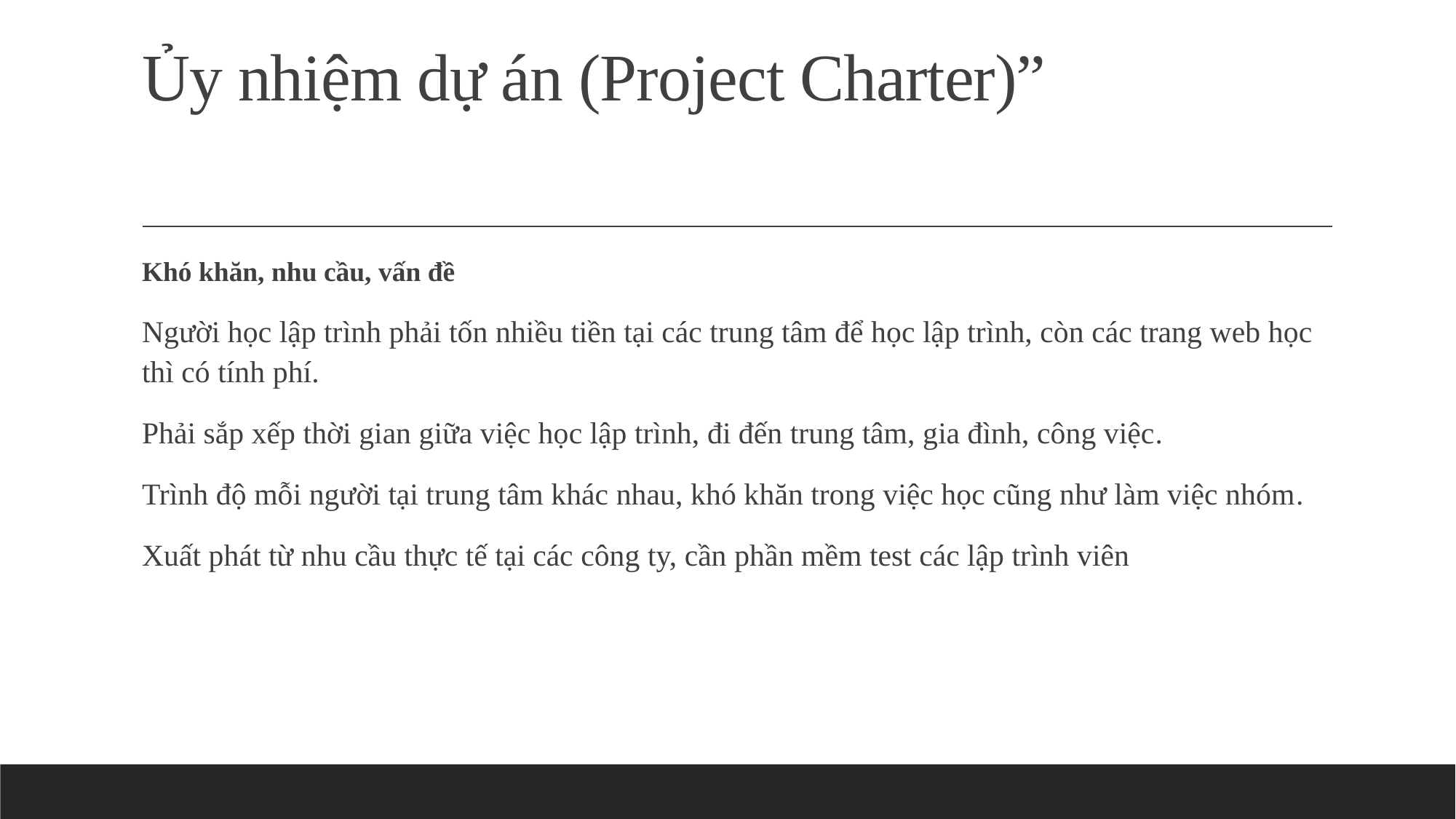

# Ủy nhiệm dự án (Project Charter)”
Khó khăn, nhu cầu, vấn đề
Người học lập trình phải tốn nhiều tiền tại các trung tâm để học lập trình, còn các trang web học thì có tính phí.
Phải sắp xếp thời gian giữa việc học lập trình, đi đến trung tâm, gia đình, công việc.
Trình độ mỗi người tại trung tâm khác nhau, khó khăn trong việc học cũng như làm việc nhóm.
Xuất phát từ nhu cầu thực tế tại các công ty, cần phần mềm test các lập trình viên